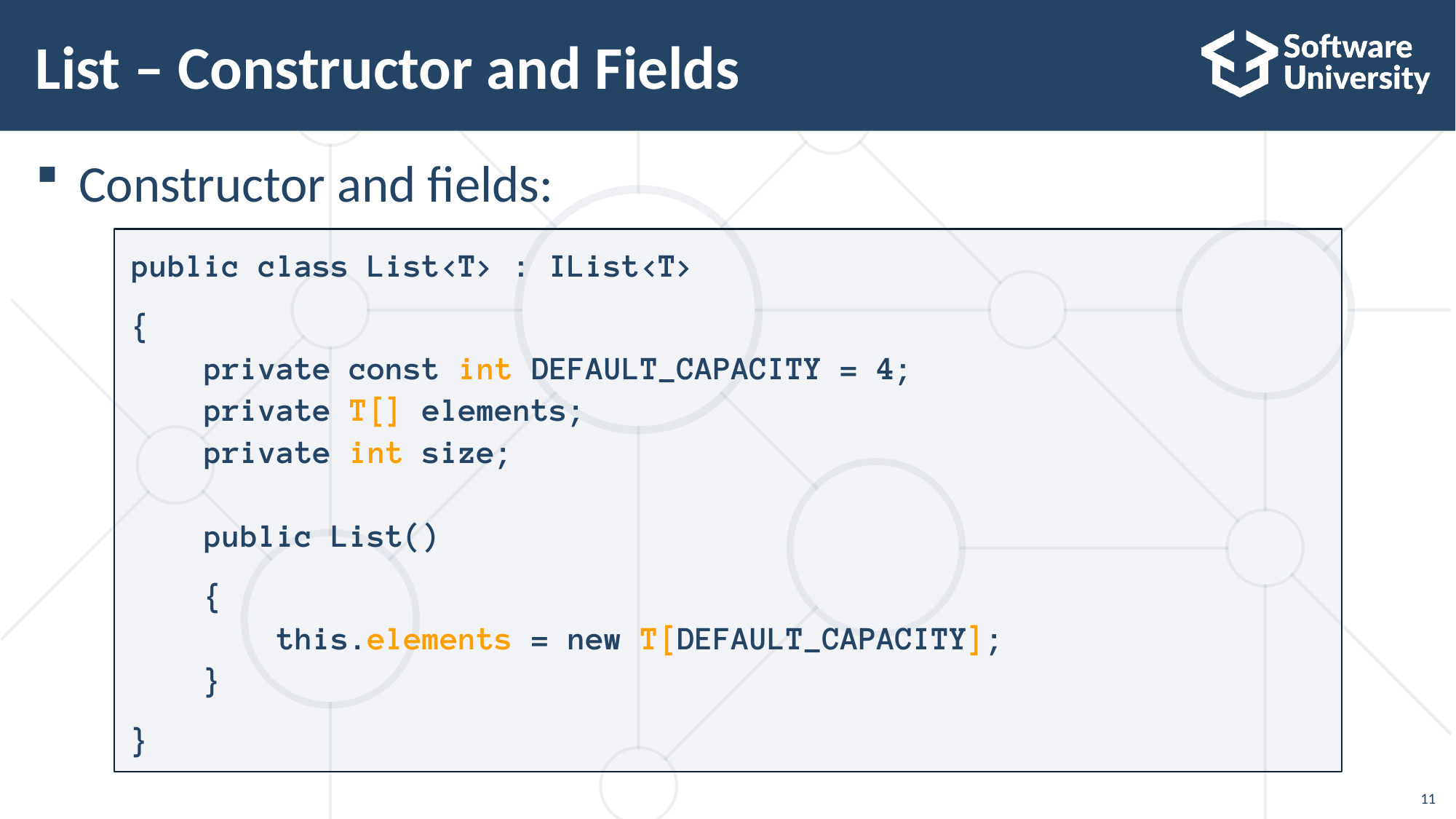

# List – Constructor and Fields
Constructor and fields:
public class List<T> : IList<T>
{
    private const int DEFAULT_CAPACITY = 4;
    private T[] elements;
    private int size;
    public List()
    {
        this.elements = new T[DEFAULT_CAPACITY];
    }
}
11